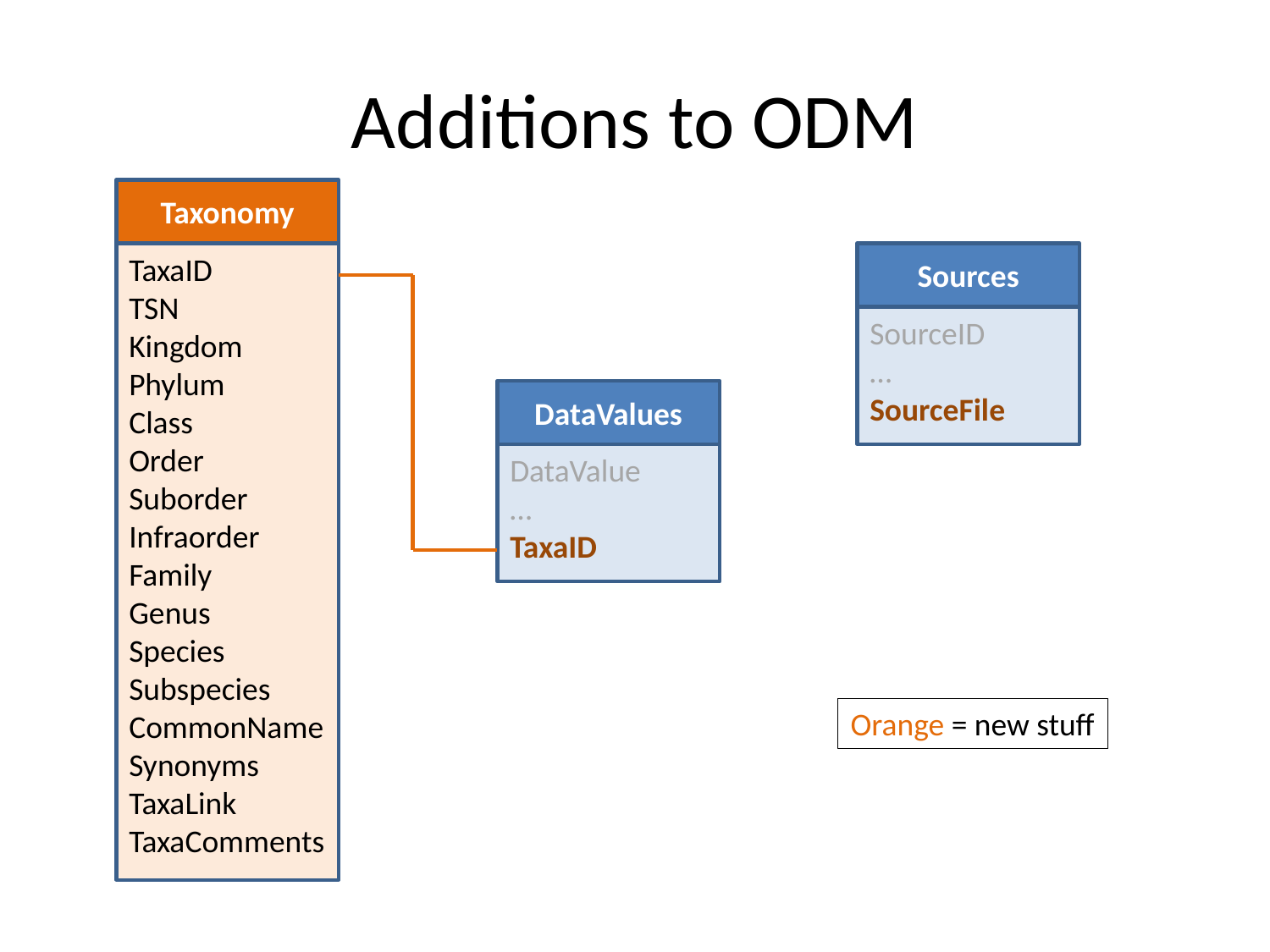

# Additions to ODM
Taxonomy
TaxaID
TSN
Kingdom
Phylum
Class
Order
Suborder
Infraorder
Family
Genus
Species
Subspecies
CommonName
Synonyms
TaxaLink
TaxaComments

Sources
SourceID
…
SourceFile
DataValues
DataValue
…
TaxaID
Orange = new stuff